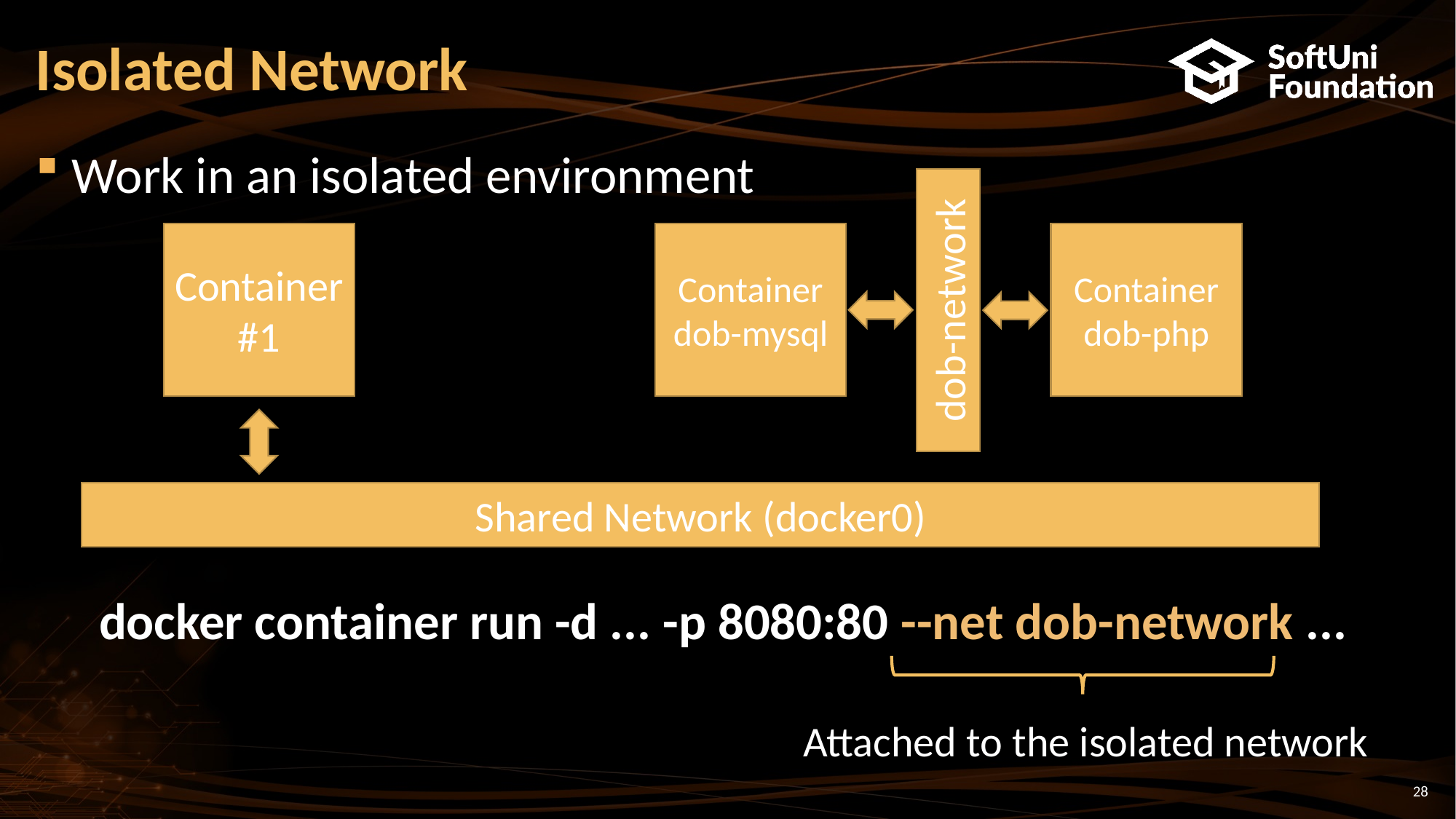

# Isolated Network
Work in an isolated environment
dob-network
Container
#1
Container
dob-mysql
Container
dob-php

Shared Network (docker0)

docker container run -d ... -p 8080:80 --net dob-network ...
Attached to the isolated network
28